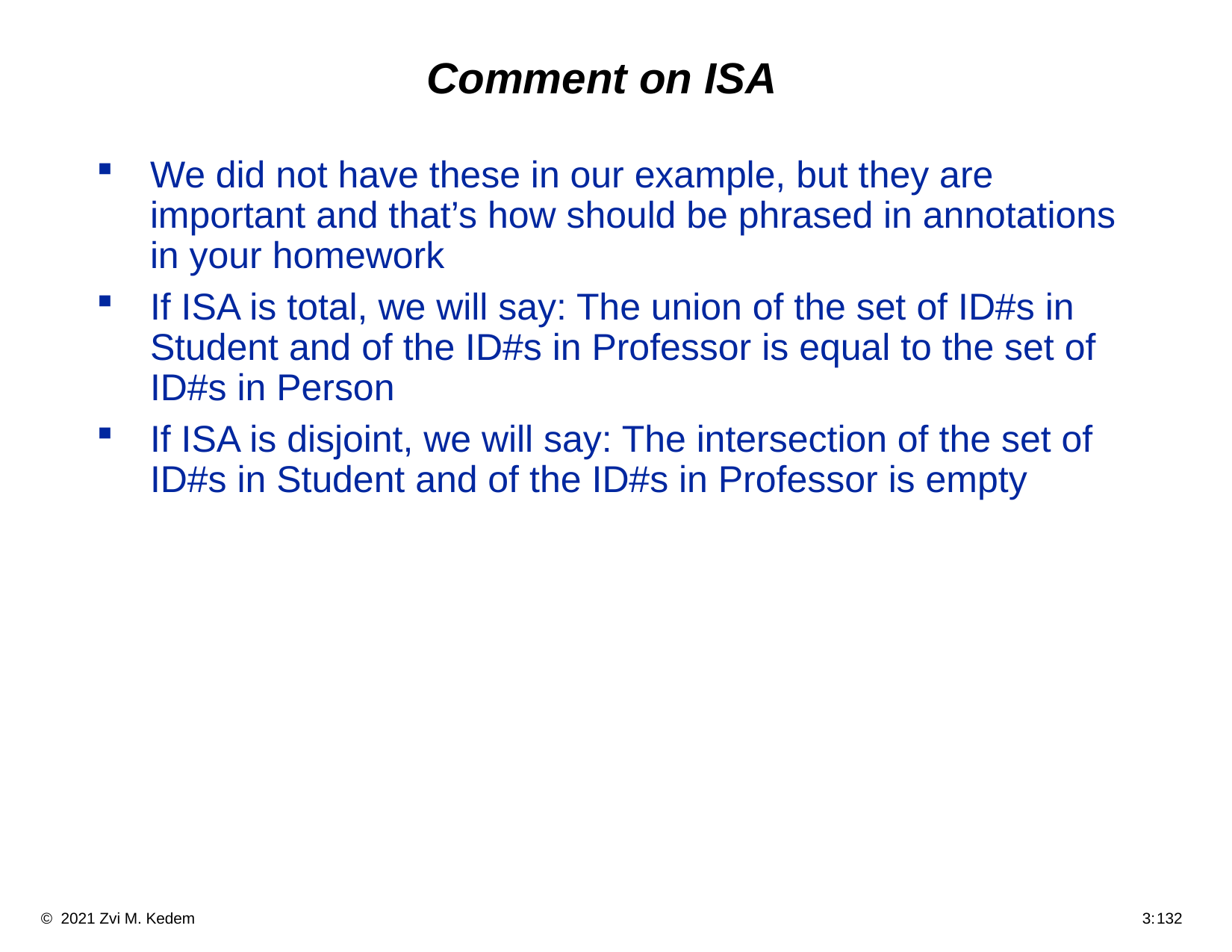

# Comment on ISA
We did not have these in our example, but they are important and that’s how should be phrased in annotations in your homework
If ISA is total, we will say: The union of the set of ID#s in Student and of the ID#s in Professor is equal to the set of ID#s in Person
If ISA is disjoint, we will say: The intersection of the set of ID#s in Student and of the ID#s in Professor is empty